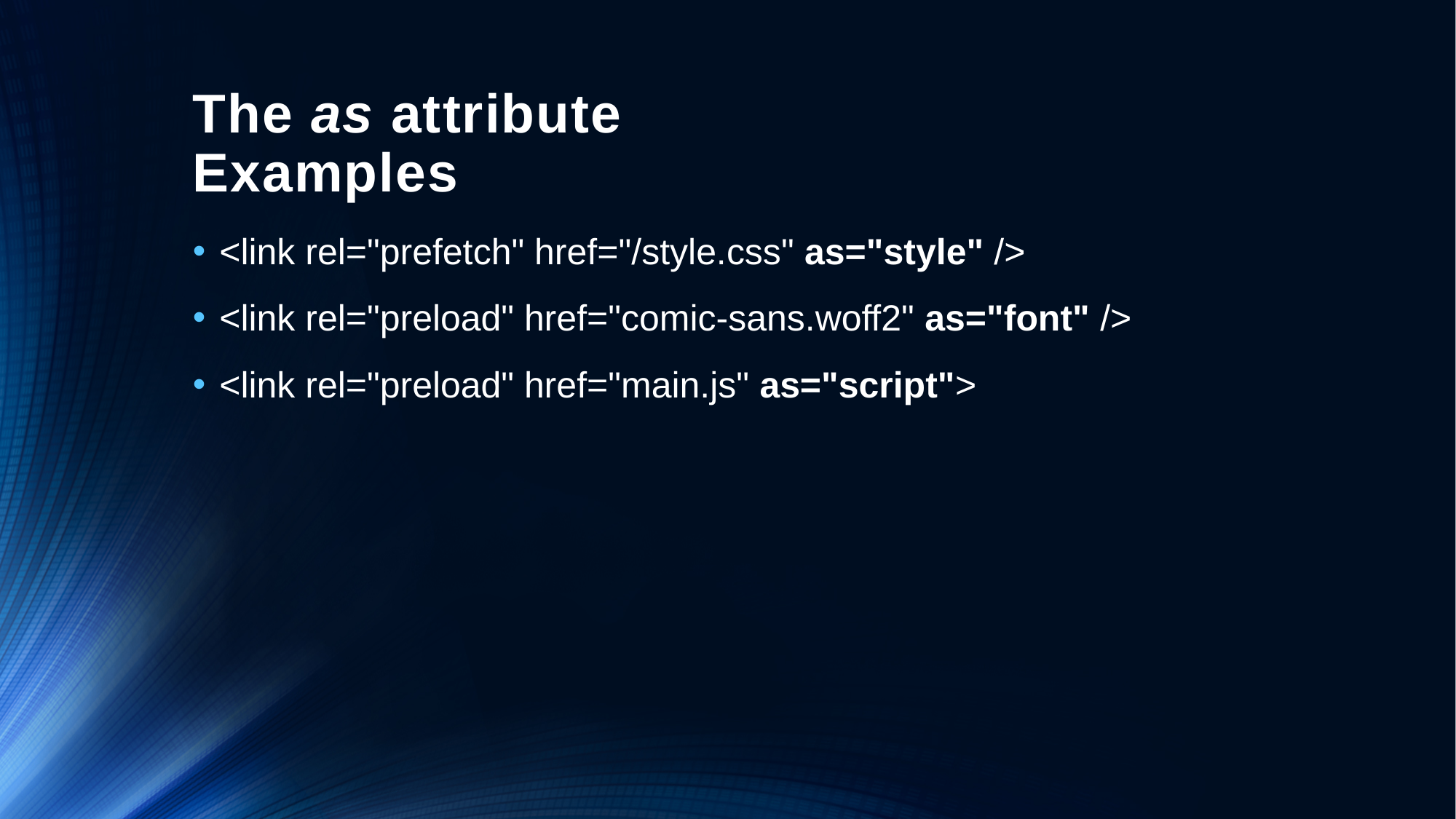

# The as attribute Examples
<link rel="prefetch" href="/style.css" as="style" />
<link rel="preload" href="comic-sans.woff2" as="font" />
<link rel="preload" href="main.js" as="script">